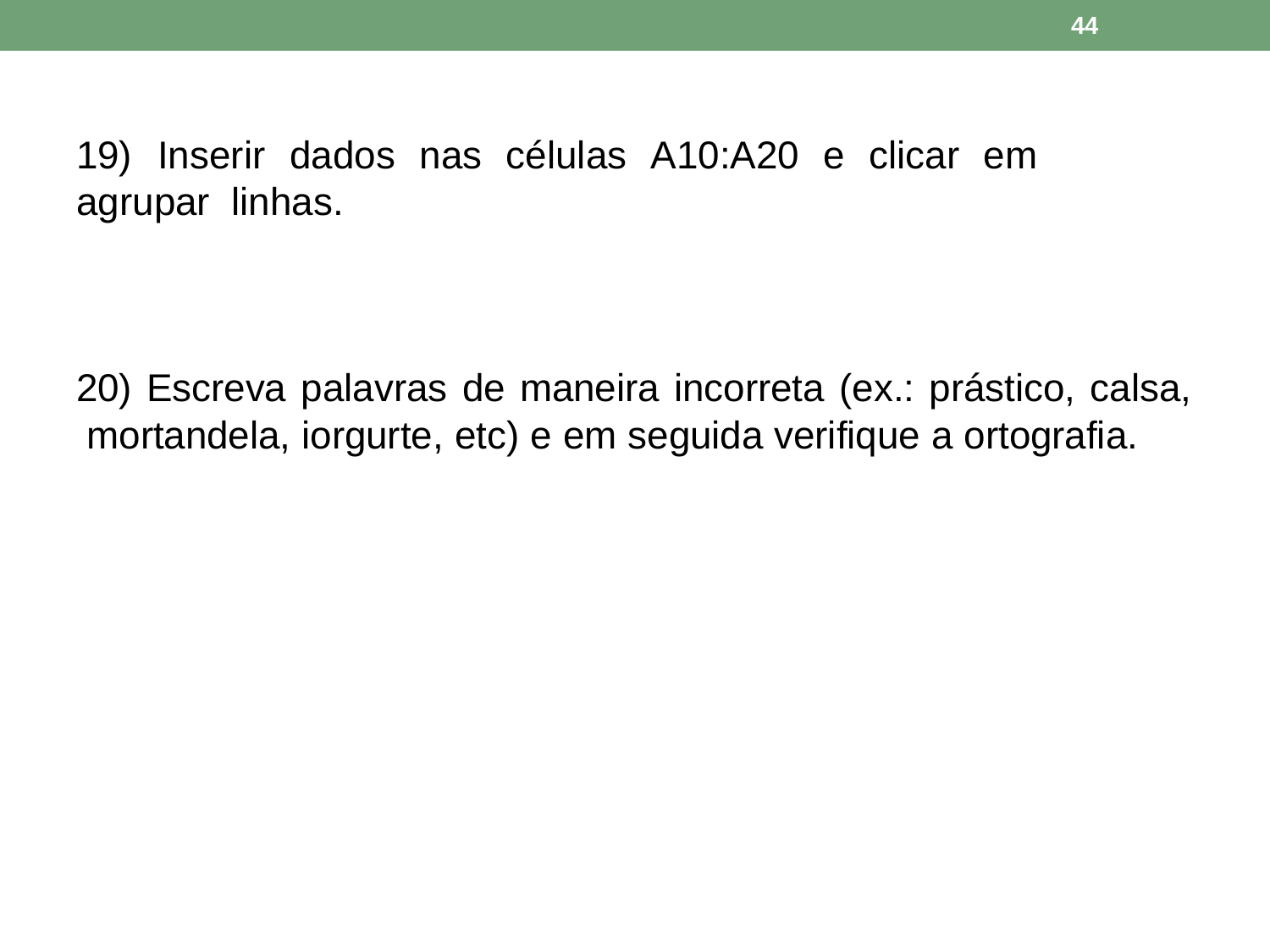

44
19)	Inserir	dados	nas	células	A10:A20	e	clicar	em	agrupar  linhas.
20) Escreva palavras de maneira incorreta (ex.: prástico, calsa,  mortandela, iorgurte, etc) e em seguida verifique a ortografia.